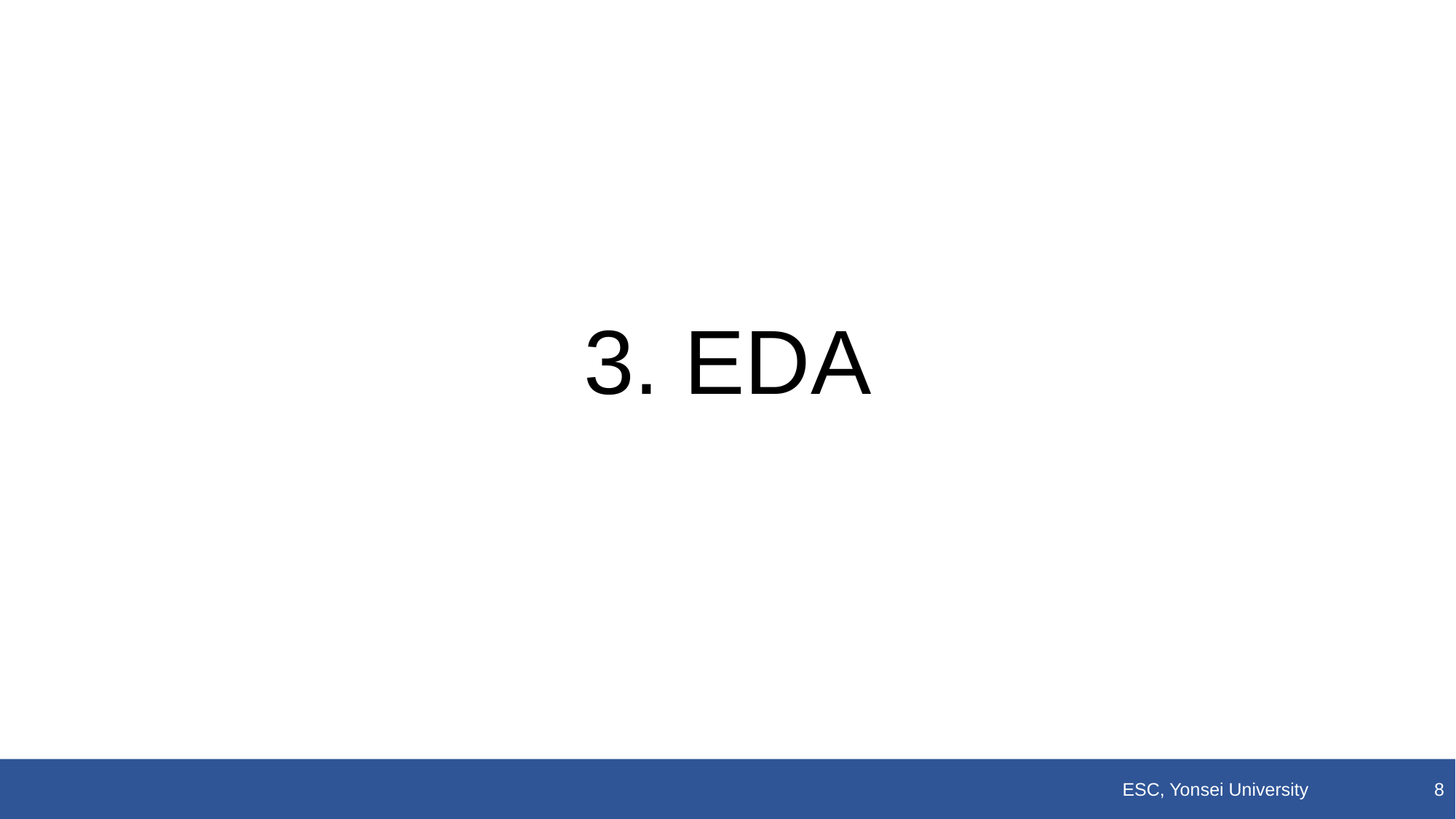

# 3. EDA
ESC, Yonsei University
8